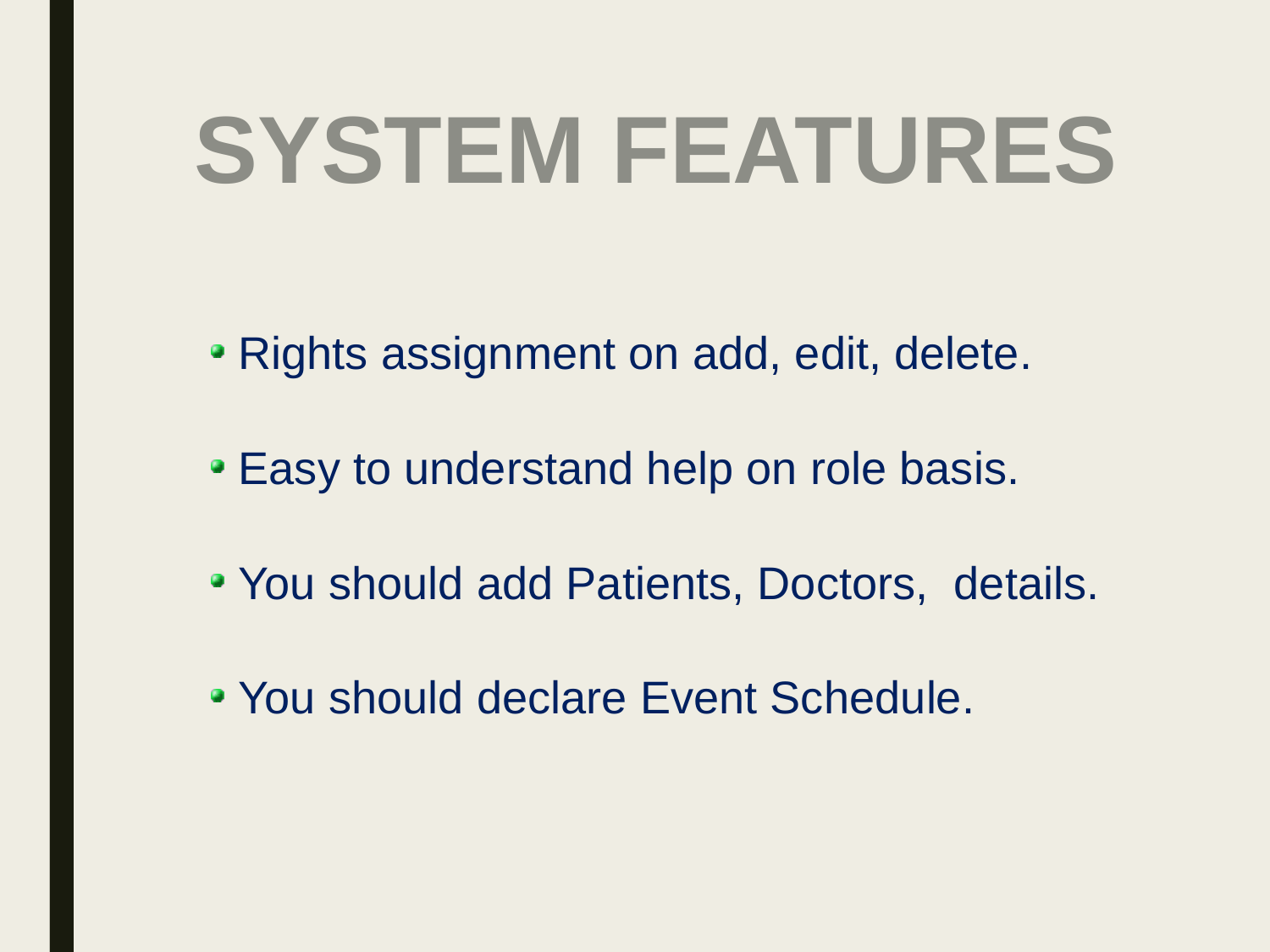

# SYSTEM FEATURES
Rights assignment on add, edit, delete.
Easy to understand help on role basis.
You should add Patients, Doctors,  details.
You should declare Event Schedule.